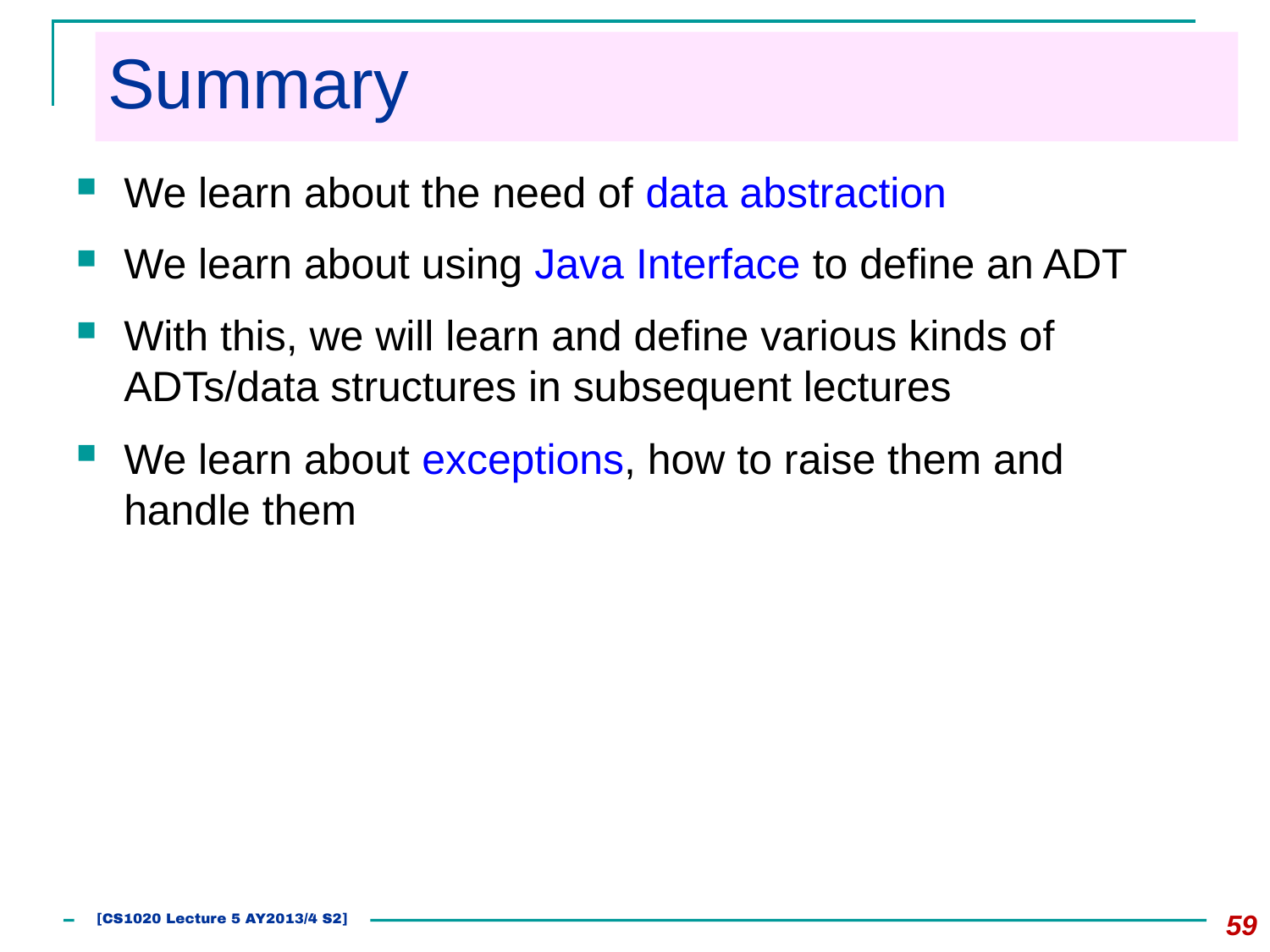

# Summary
We learn about the need of data abstraction
We learn about using Java Interface to define an ADT
With this, we will learn and define various kinds of ADTs/data structures in subsequent lectures
We learn about exceptions, how to raise them and handle them
59
[CS1020 Lecture 5 AY2013/4 S2]